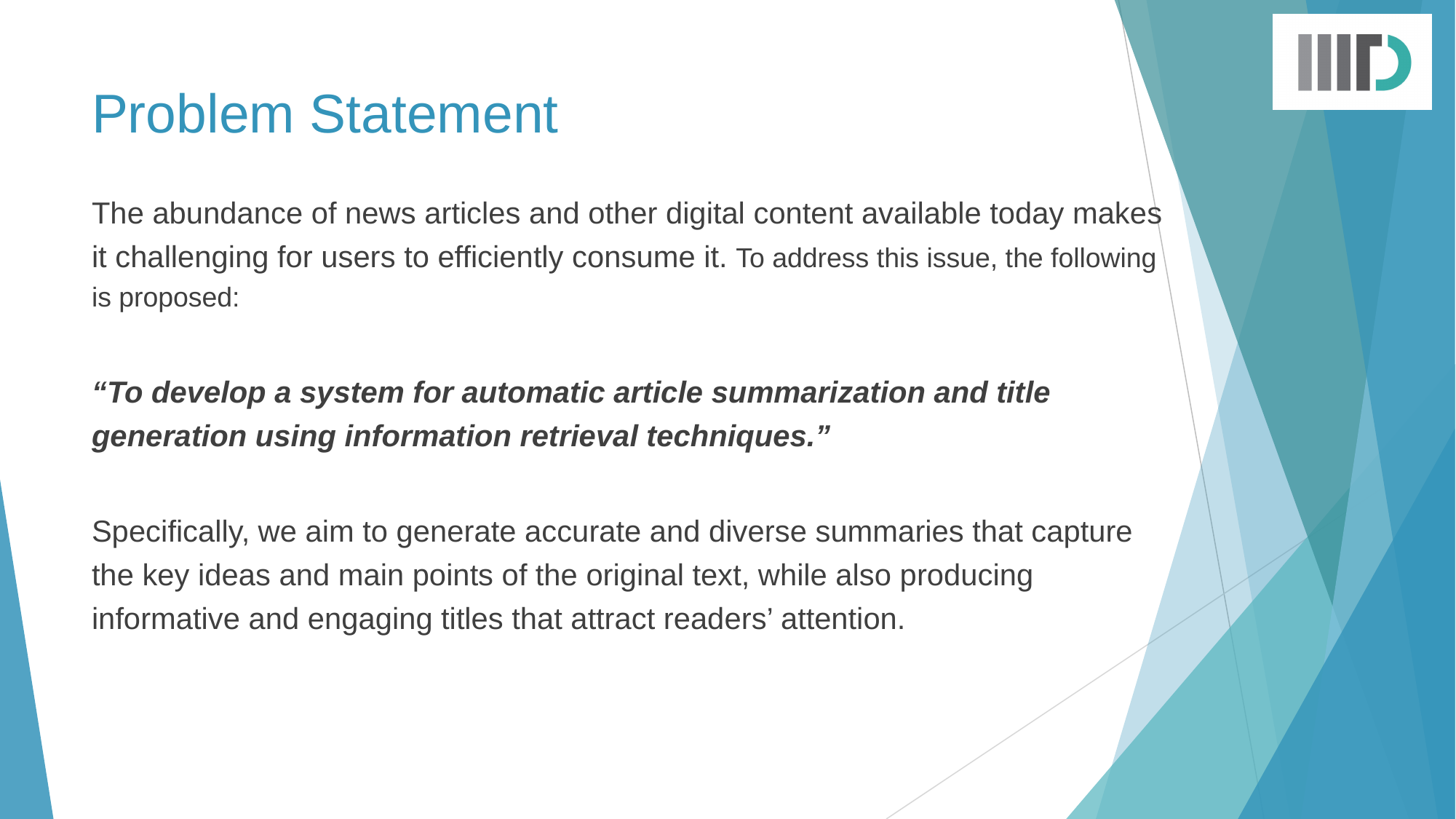

# Problem Statement
The abundance of news articles and other digital content available today makes it challenging for users to efficiently consume it. To address this issue, the following is proposed:

“To develop a system for automatic article summarization and title generation using information retrieval techniques.”

Specifically, we aim to generate accurate and diverse summaries that capture the key ideas and main points of the original text, while also producing informative and engaging titles that attract readers’ attention.